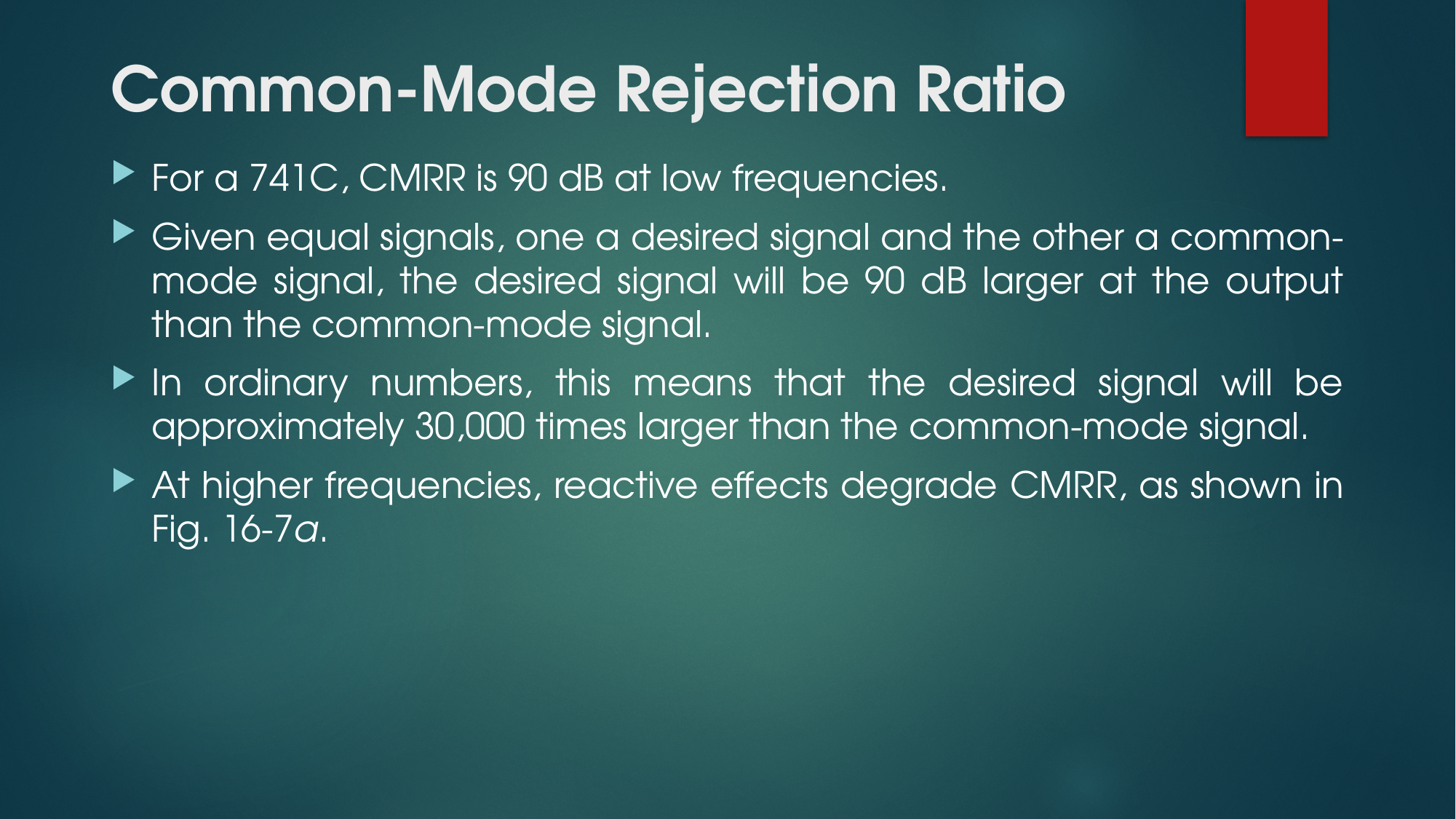

# Common-Mode Rejection Ratio
For a 741C, CMRR is 90 dB at low frequencies.
Given equal signals, one a desired signal and the other a common-mode signal, the desired signal will be 90 dB larger at the output than the common-mode signal.
In ordinary numbers, this means that the desired signal will be approximately 30,000 times larger than the common-mode signal.
At higher frequencies, reactive effects degrade CMRR, as shown in Fig. 16-7a.